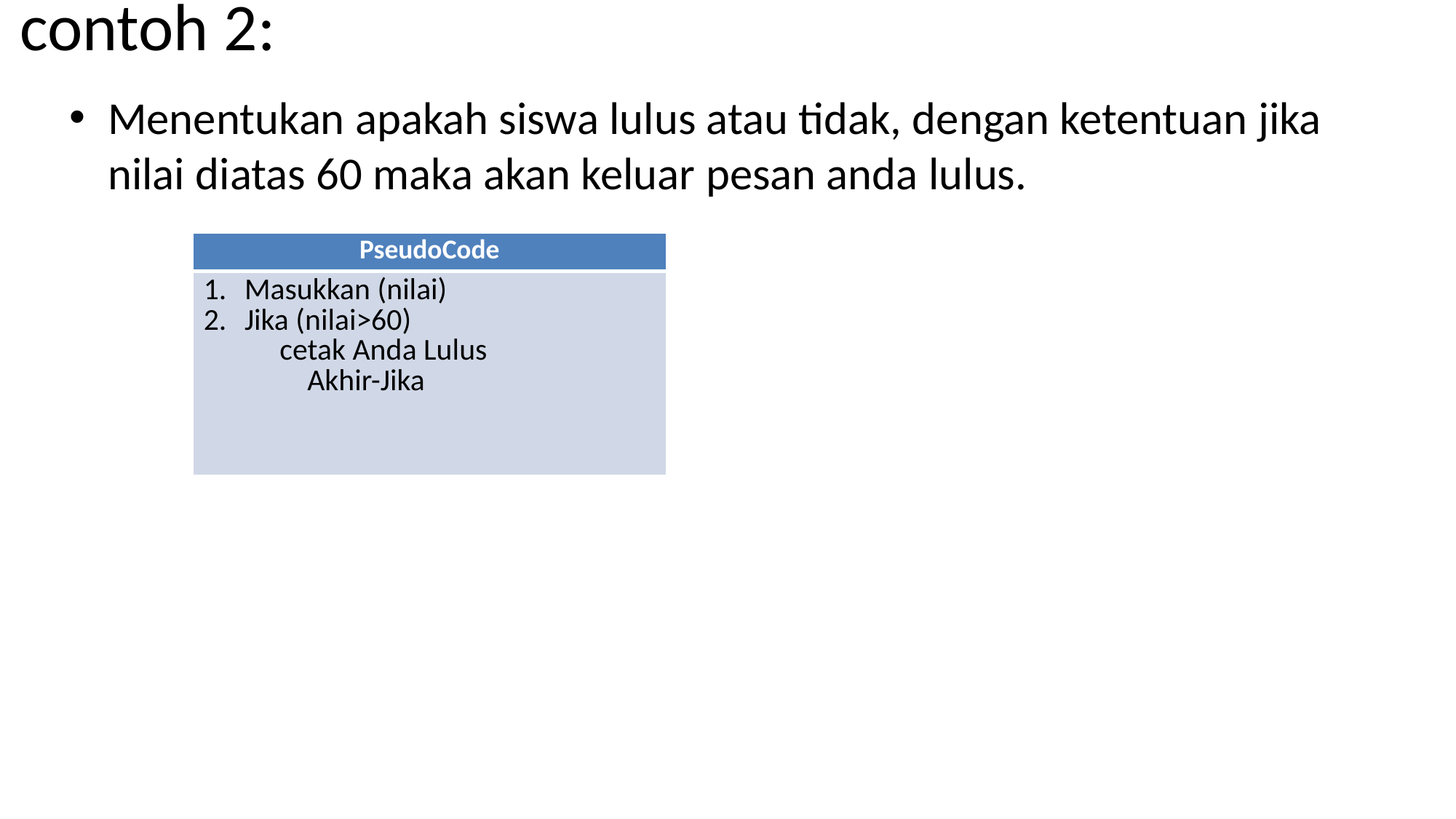

# contoh 2:
Menentukan apakah siswa lulus atau tidak, dengan ketentuan jika nilai diatas 60 maka akan keluar pesan anda lulus.

| PseudoCode |
| --- |
| Masukkan (nilai) Jika (nilai>60) cetak Anda Lulus Akhir-Jika |